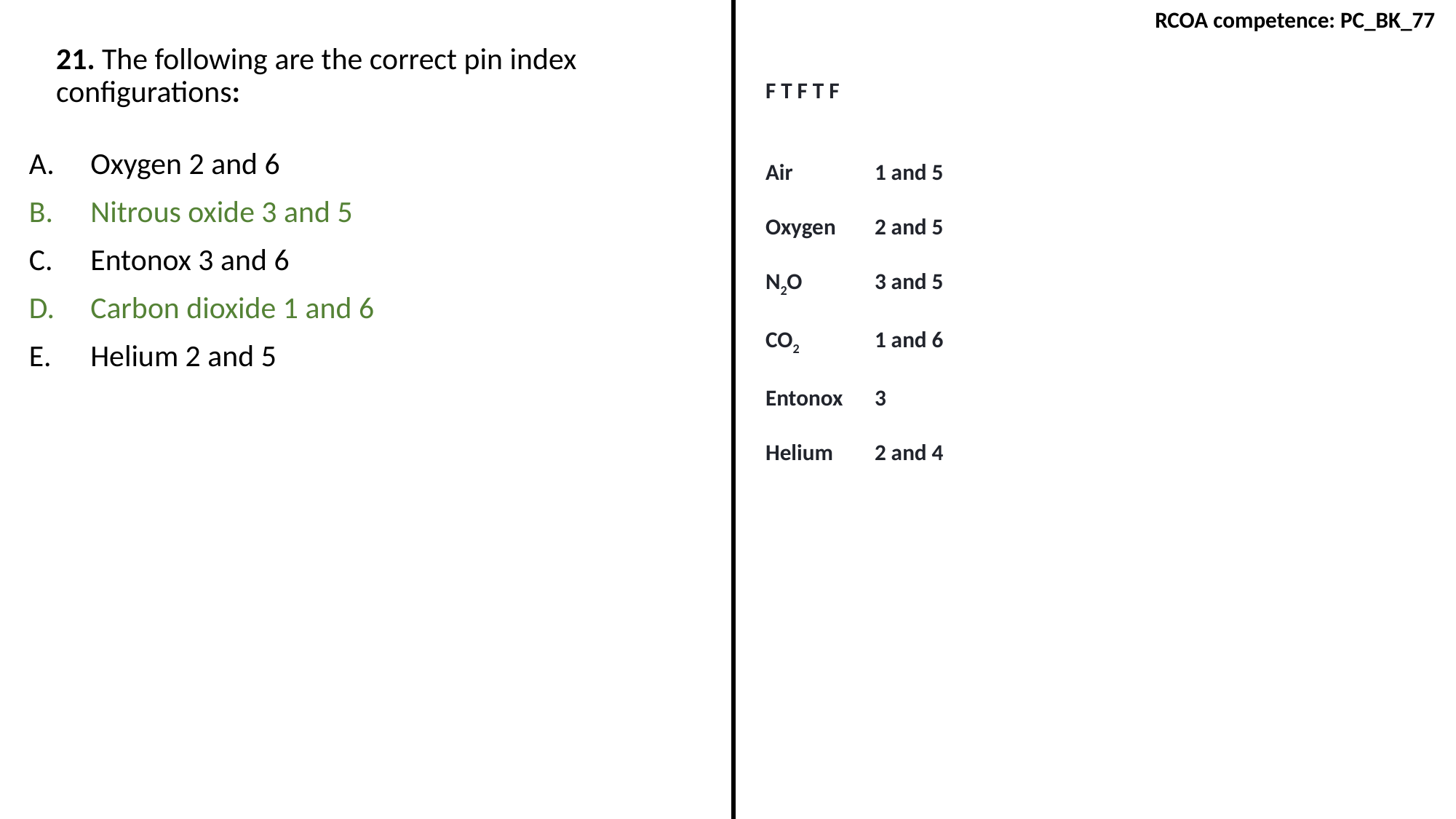

RCOA competence: PC_BK_77
21. The following are the correct pin index configurations:

F T F T F

Air 	1 and 5

Oxygen 	2 and 5

N2O	3 and 5

CO2	1 and 6

Entonox 	3

Helium 	2 and 4

Oxygen 2 and 6
Nitrous oxide 3 and 5
Entonox 3 and 6
Carbon dioxide 1 and 6
Helium 2 and 5